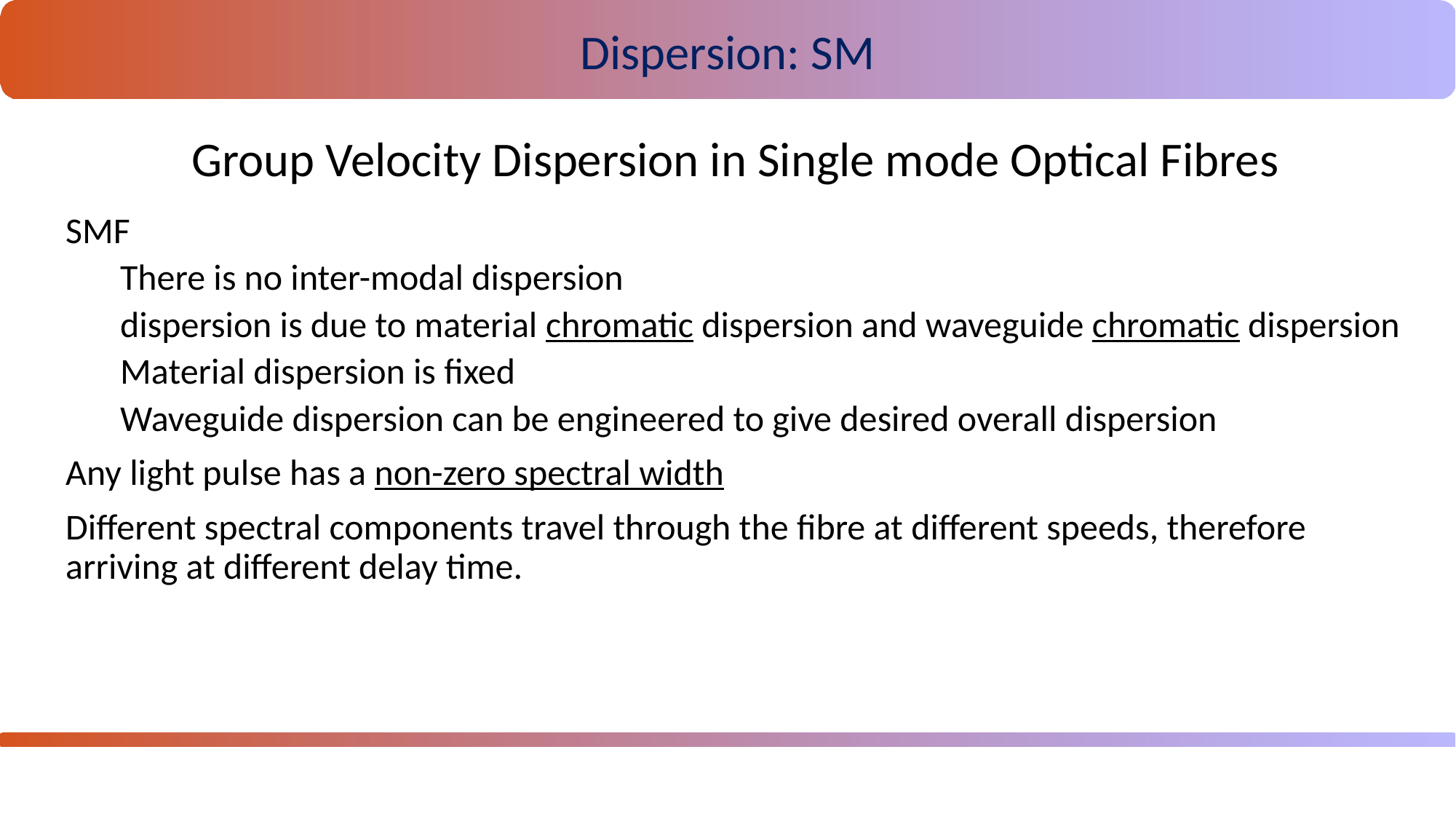

Dispersion: SM
Group Velocity Dispersion in Single mode Optical Fibres

SMF
There is no inter-modal dispersion
dispersion is due to material chromatic dispersion and waveguide chromatic dispersion
Material dispersion is fixed
Waveguide dispersion can be engineered to give desired overall dispersion
Any light pulse has a non-zero spectral width
Different spectral components travel through the fibre at different speeds, therefore arriving at different delay time.